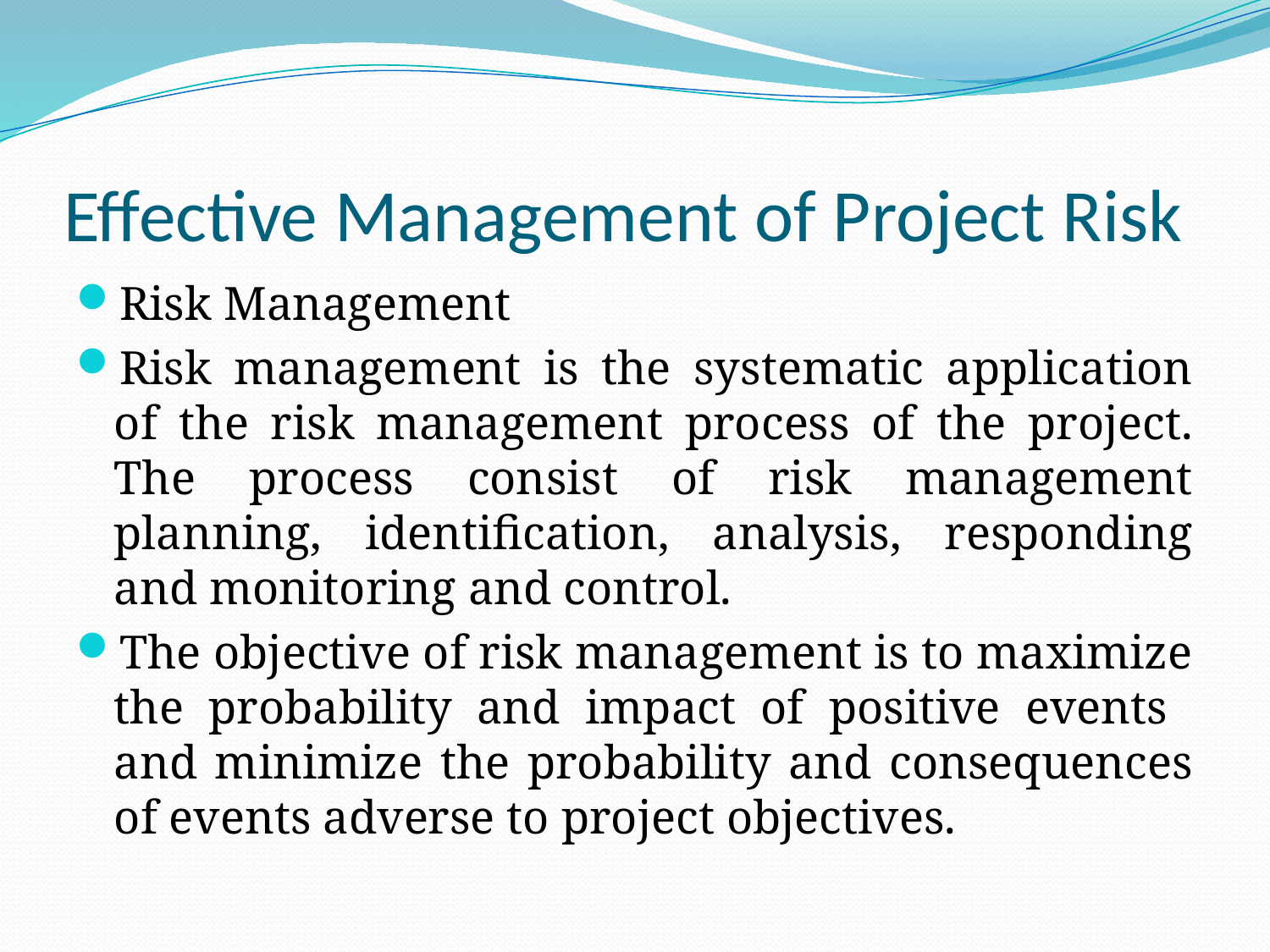

# Effective Management of Project Risk
Risk Management
Risk management is the systematic application of the risk management process of the project. The process consist of risk management planning, identification, analysis, responding and monitoring and control.
The objective of risk management is to maximize the probability and impact of positive events  and minimize the probability and consequences of events adverse to project objectives.